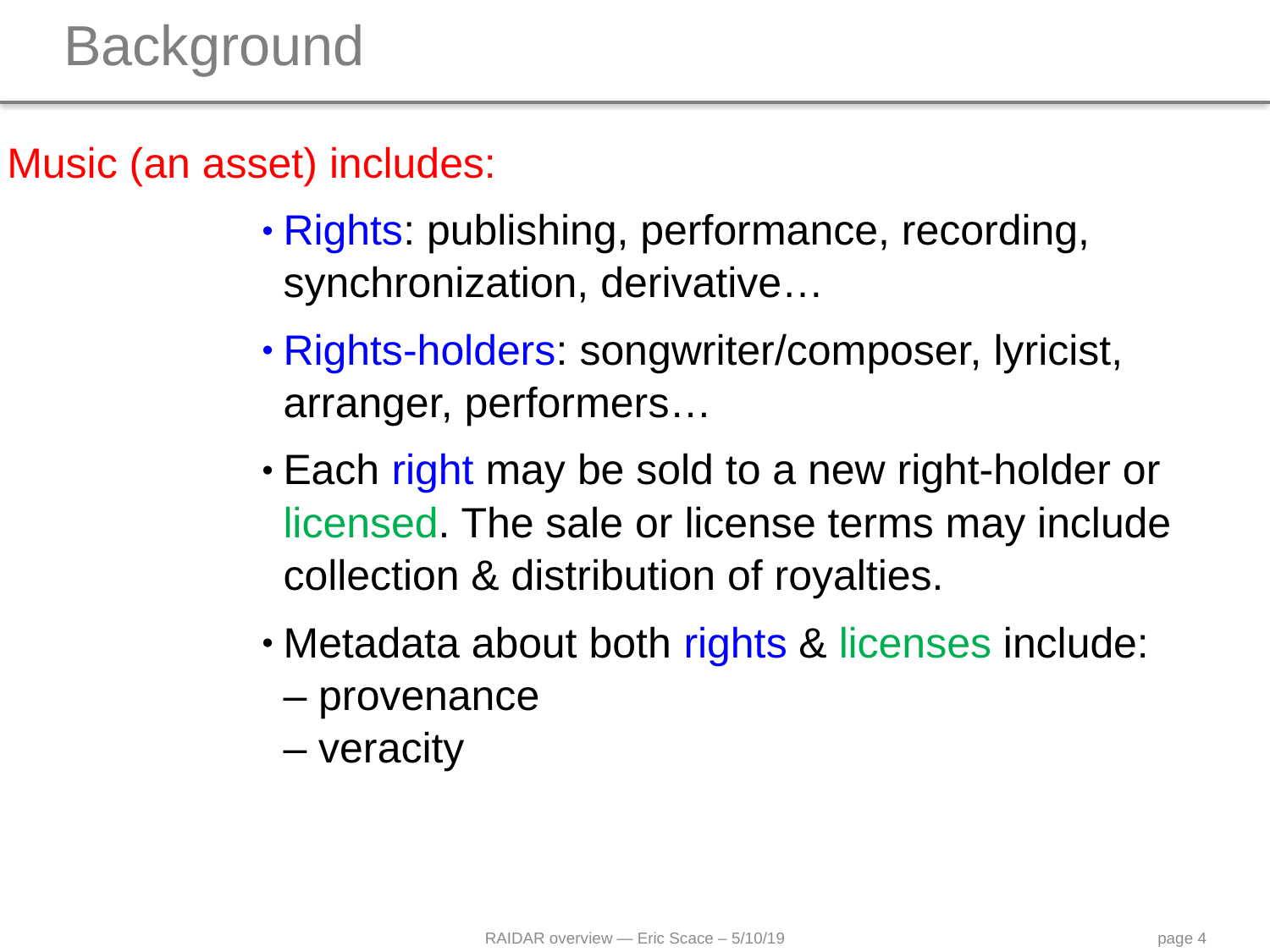

# Background
| Music (an asset) includes: |  |
| --- | --- |
|  | Rights: publishing, performance, recording, synchronization, derivative… |
|  | Rights-holders: songwriter/composer, lyricist, arranger, performers… |
|  | Each right may be sold to a new right-holder or licensed. The sale or license terms may include collection & distribution of royalties. |
|  | Metadata about both rights & licenses include: – provenance – veracity |